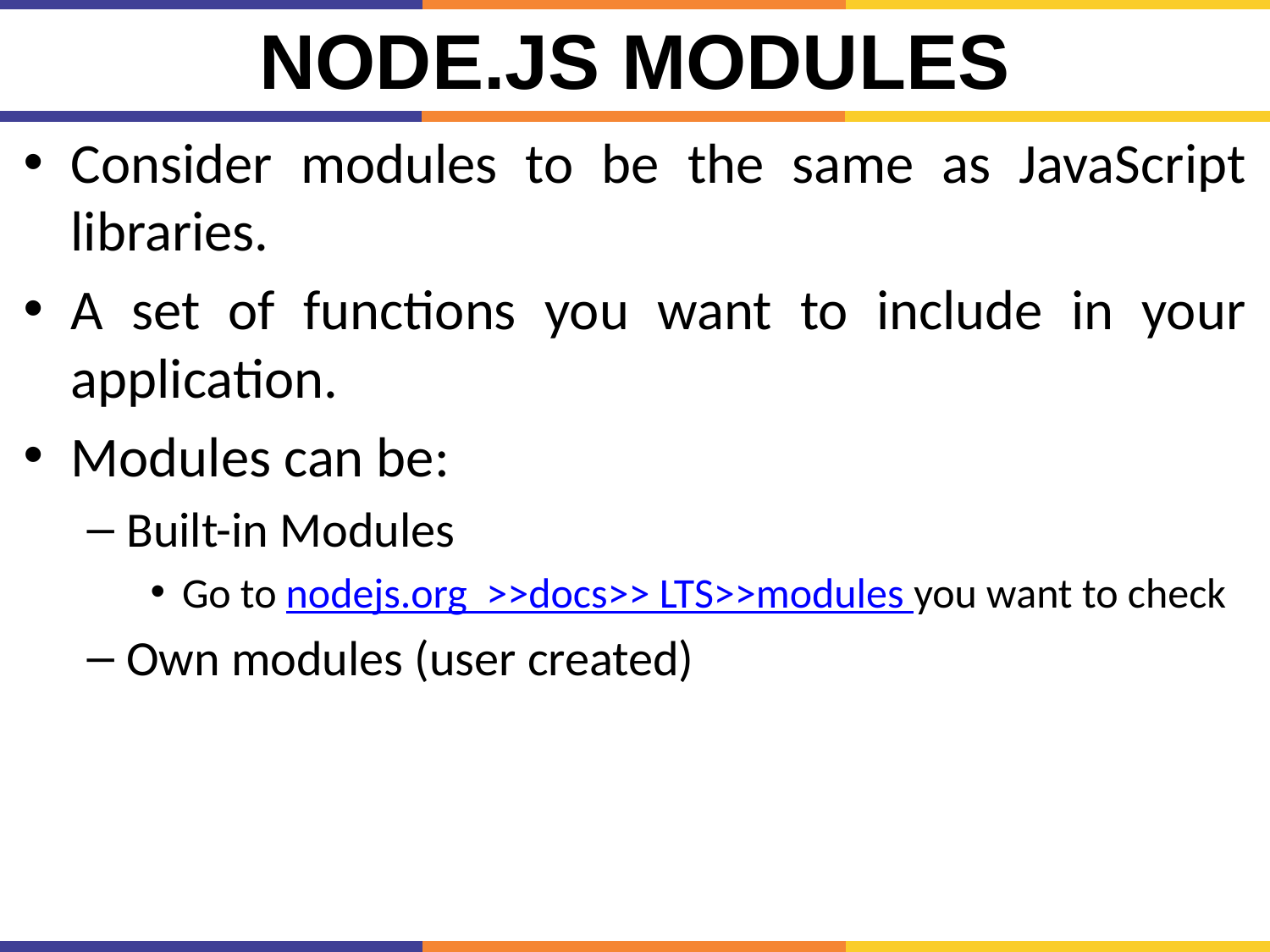

# Node.js Modules
Consider modules to be the same as JavaScript libraries.
A set of functions you want to include in your application.
Modules can be:
Built-in Modules
Go to nodejs.org  >>docs>> LTS>>modules you want to check
Own modules (user created)